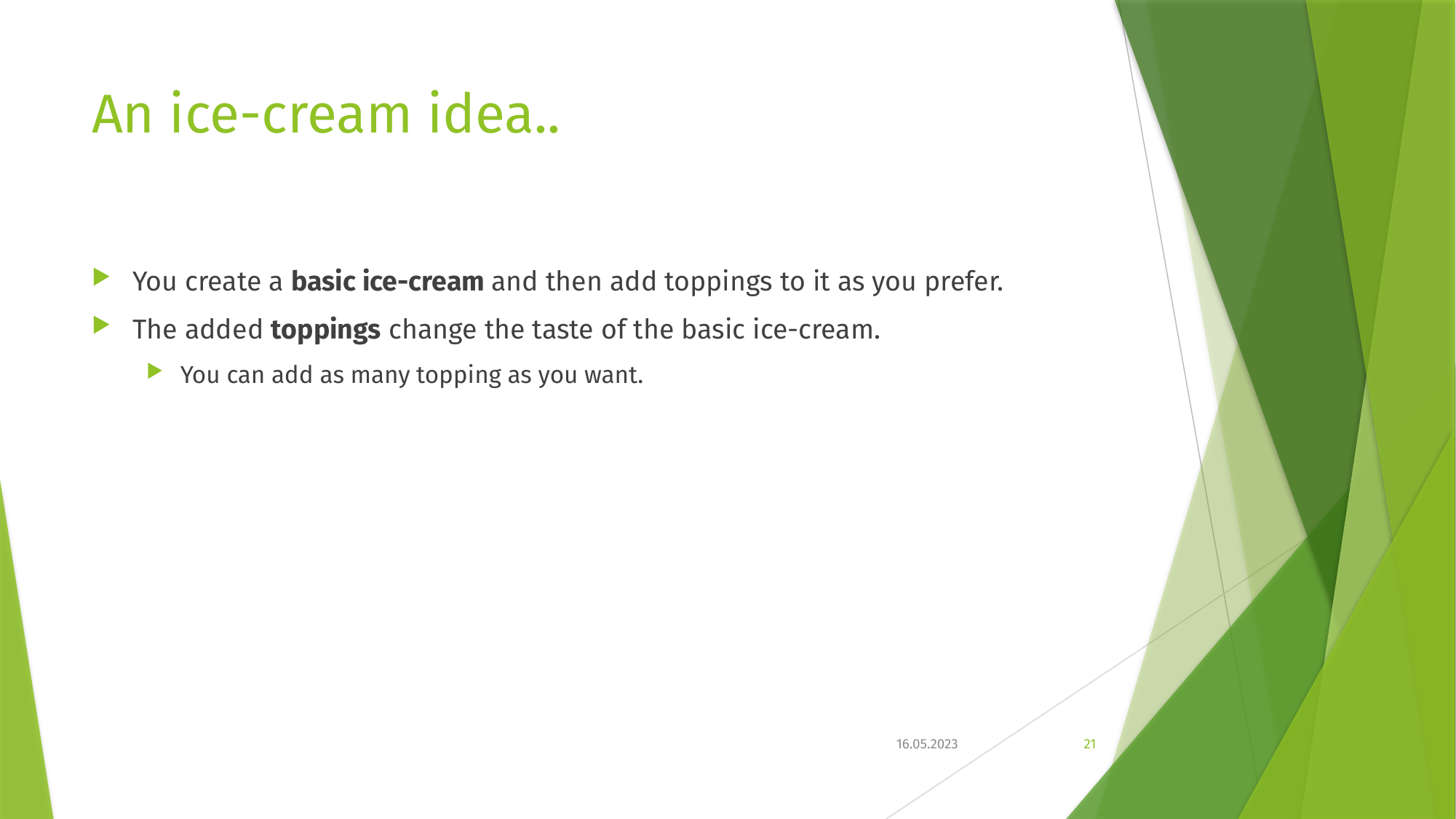

# An ice-cream idea..
You create a basic ice-cream and then add toppings to it as you prefer.
The added toppings change the taste of the basic ice-cream.
You can add as many topping as you want.
16.05.2023
21